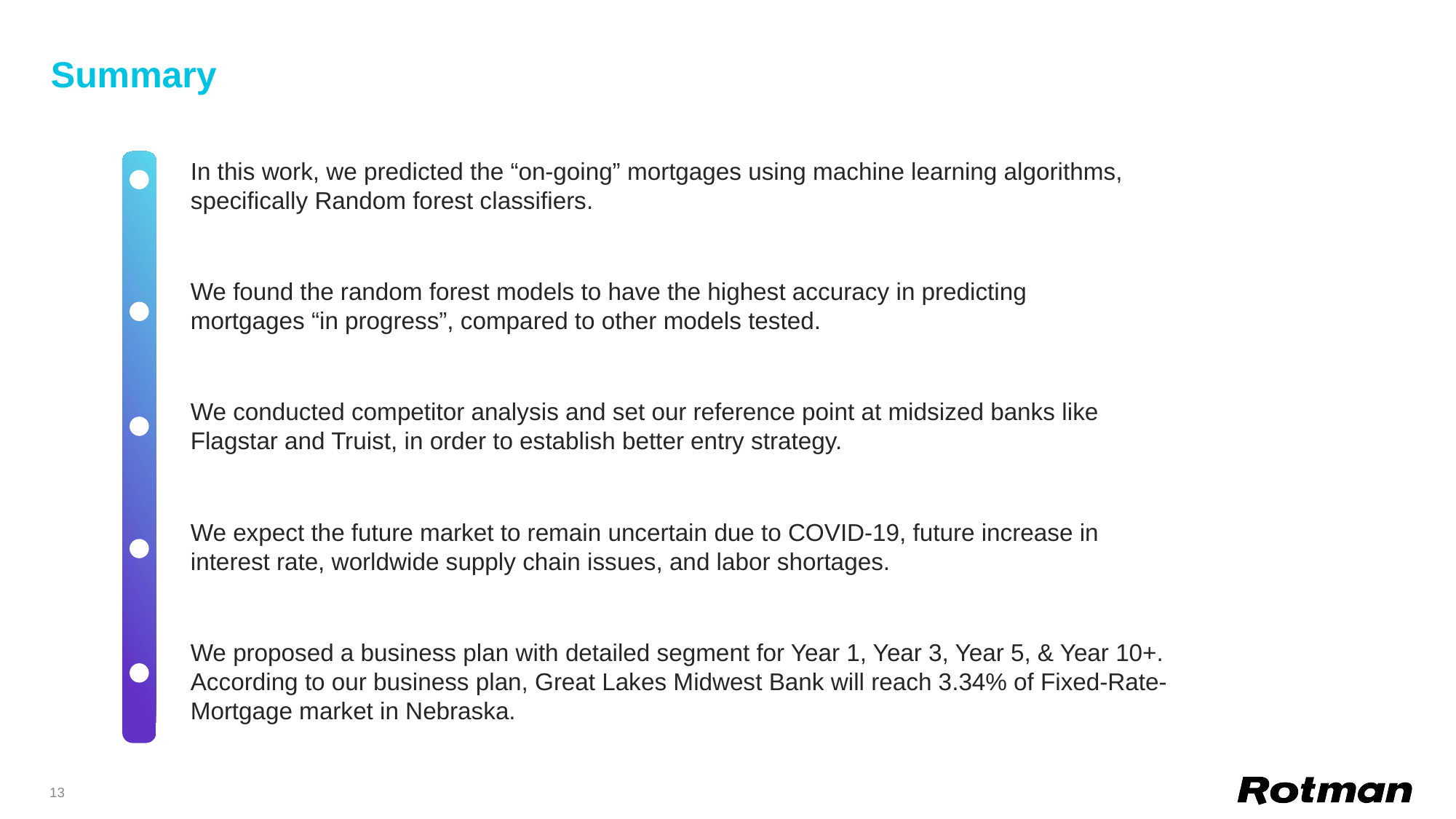

# Summary
In this work, we predicted the “on-going” mortgages using machine learning algorithms, specifically Random forest classifiers.

We found the random forest models to have the highest accuracy in predicting mortgages “in progress”, compared to other models tested.

We conducted competitor analysis and set our reference point at midsized banks like Flagstar and Truist, in order to establish better entry strategy.

We expect the future market to remain uncertain due to COVID-19, future increase in interest rate, worldwide supply chain issues, and labor shortages.

We proposed a business plan with detailed segment for Year 1, Year 3, Year 5, & Year 10+. According to our business plan, Great Lakes Midwest Bank will reach 3.34% of Fixed-Rate-Mortgage market in Nebraska.

13